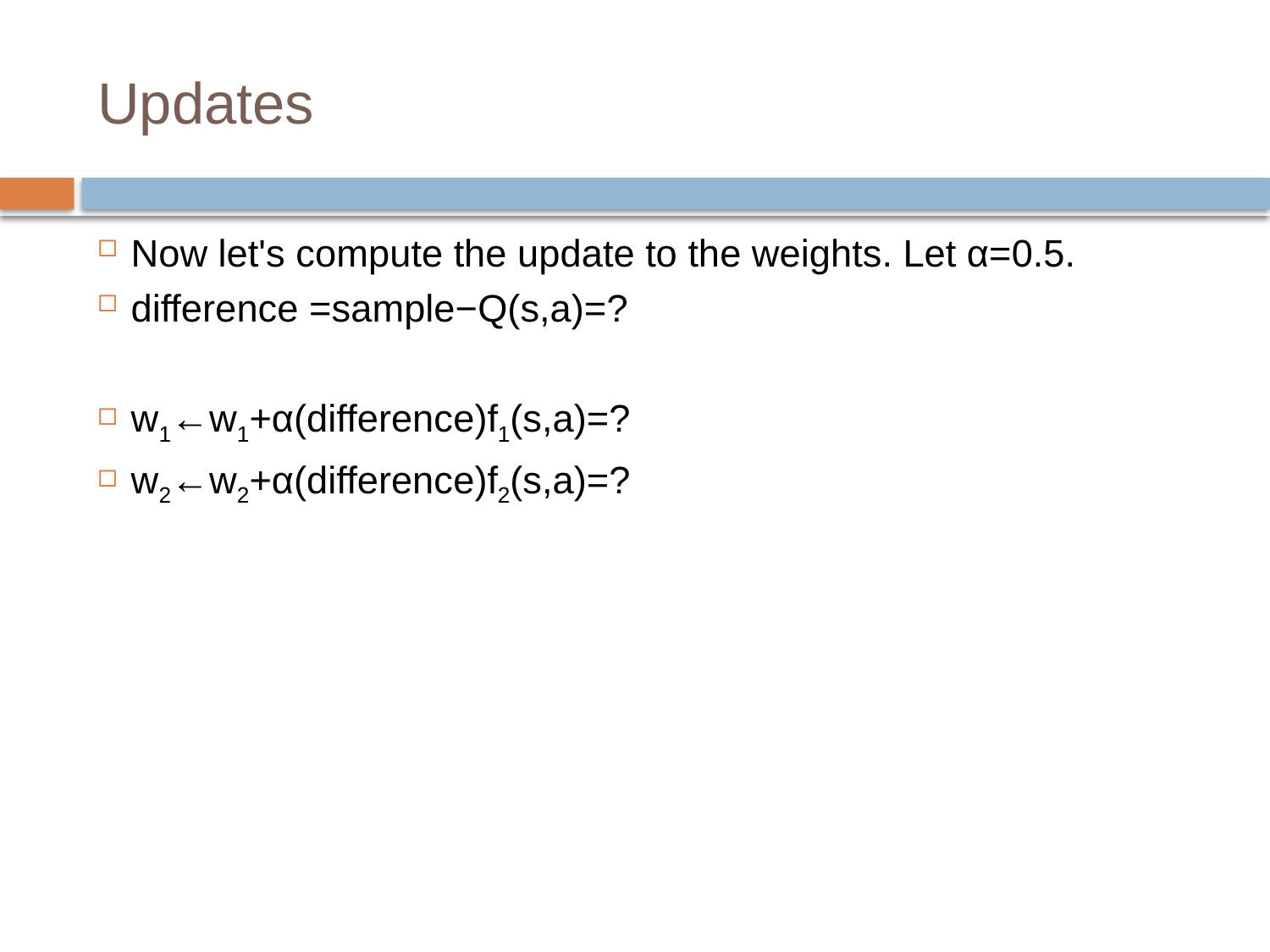

# Updates
Now let's compute the update to the weights. Let α=0.5.
difference =sample−Q(s,a)=?

w1←w1+α(difference)f1(s,a)=?
w2←w2+α(difference)f2(s,a)=?